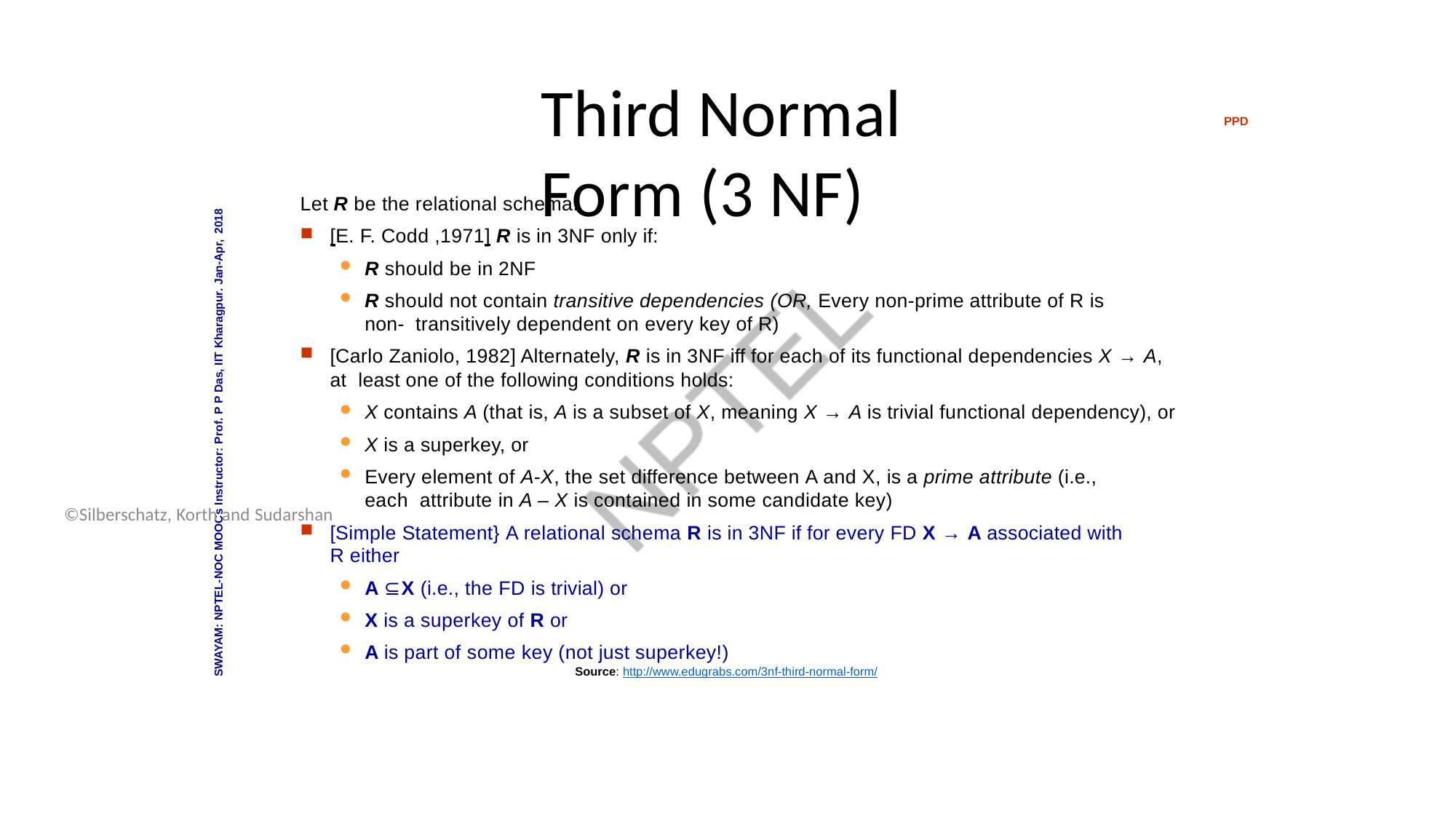

Database System Concepts - 6th Edition
16.18
©Silberschatz, Korth and Sudarshan
# Third Normal Form (3 NF)
PPD
Let R be the relational schema.
[E. F. Codd ,1971] R is in 3NF only if:
R should be in 2NF
R should not contain transitive dependencies (OR, Every non-prime attribute of R is non-  transitively dependent on every key of R)
[Carlo Zaniolo, 1982] Alternately, R is in 3NF iff for each of its functional dependencies X → A, at  least one of the following conditions holds:
X contains A (that is, A is a subset of X, meaning X → A is trivial functional dependency), or
X is a superkey, or
Every element of A-X, the set difference between A and X, is a prime attribute (i.e., each  attribute in A – X is contained in some candidate key)
[Simple Statement} A relational schema R is in 3NF if for every FD X → A associated with R either
A ⊆ X (i.e., the FD is trivial) or
X is a superkey of R or
A is part of some key (not just superkey!)
SWAYAM: NPTEL-NOC MOOCs Instructor: Prof. P P Das, IIT Kharagpur. Jan-Apr, 2018

Source: http://www.edugrabs.com/3nf-third-normal-form/